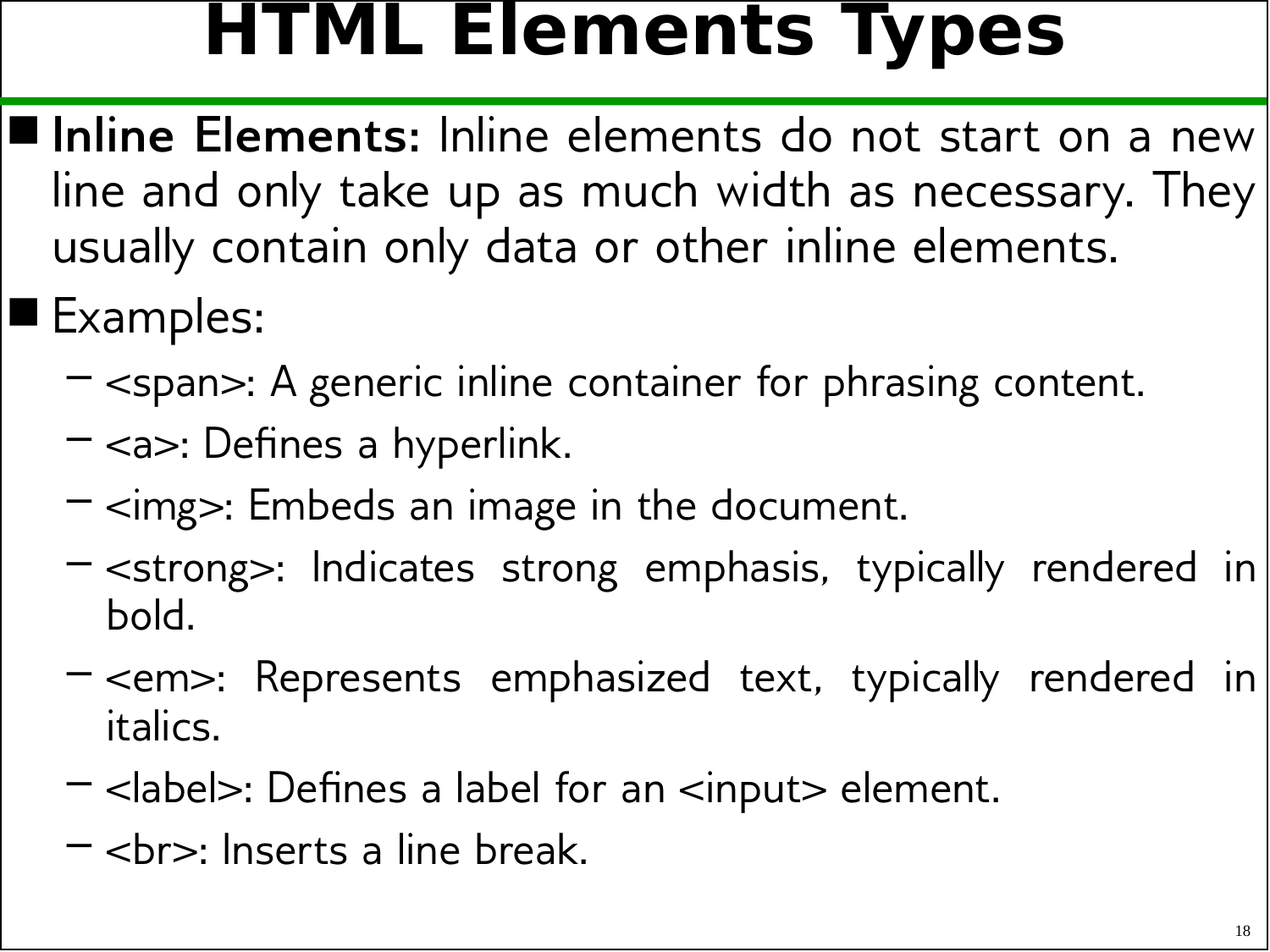

# HTML Elements Types
Inline Elements: Inline elements do not start on a new line and only take up as much width as necessary. They usually contain only data or other inline elements.
Examples:
<span>: A generic inline container for phrasing content.
<a>: Defines a hyperlink.
<img>: Embeds an image in the document.
<strong>: Indicates strong emphasis, typically rendered in bold.
<em>: Represents emphasized text, typically rendered in italics.
<label>: Defines a label for an <input> element.
<br>: Inserts a line break.
18